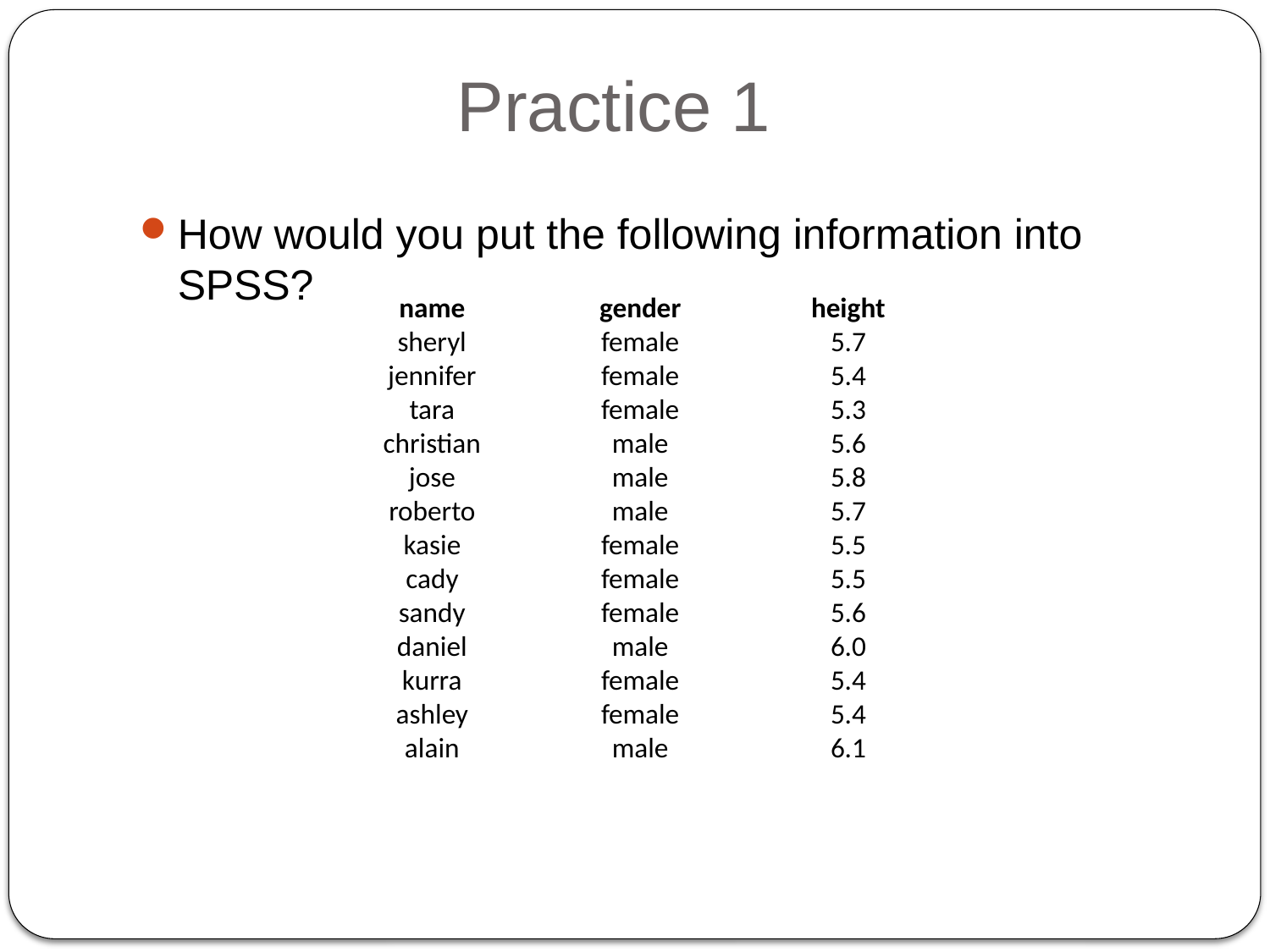

# Practice 1
How would you put the following information into SPSS?
| name | gender | height |
| --- | --- | --- |
| sheryl | female | 5.7 |
| jennifer | female | 5.4 |
| tara | female | 5.3 |
| christian | male | 5.6 |
| jose | male | 5.8 |
| roberto | male | 5.7 |
| kasie | female | 5.5 |
| cady | female | 5.5 |
| sandy | female | 5.6 |
| daniel | male | 6.0 |
| kurra | female | 5.4 |
| ashley | female | 5.4 |
| alain | male | 6.1 |